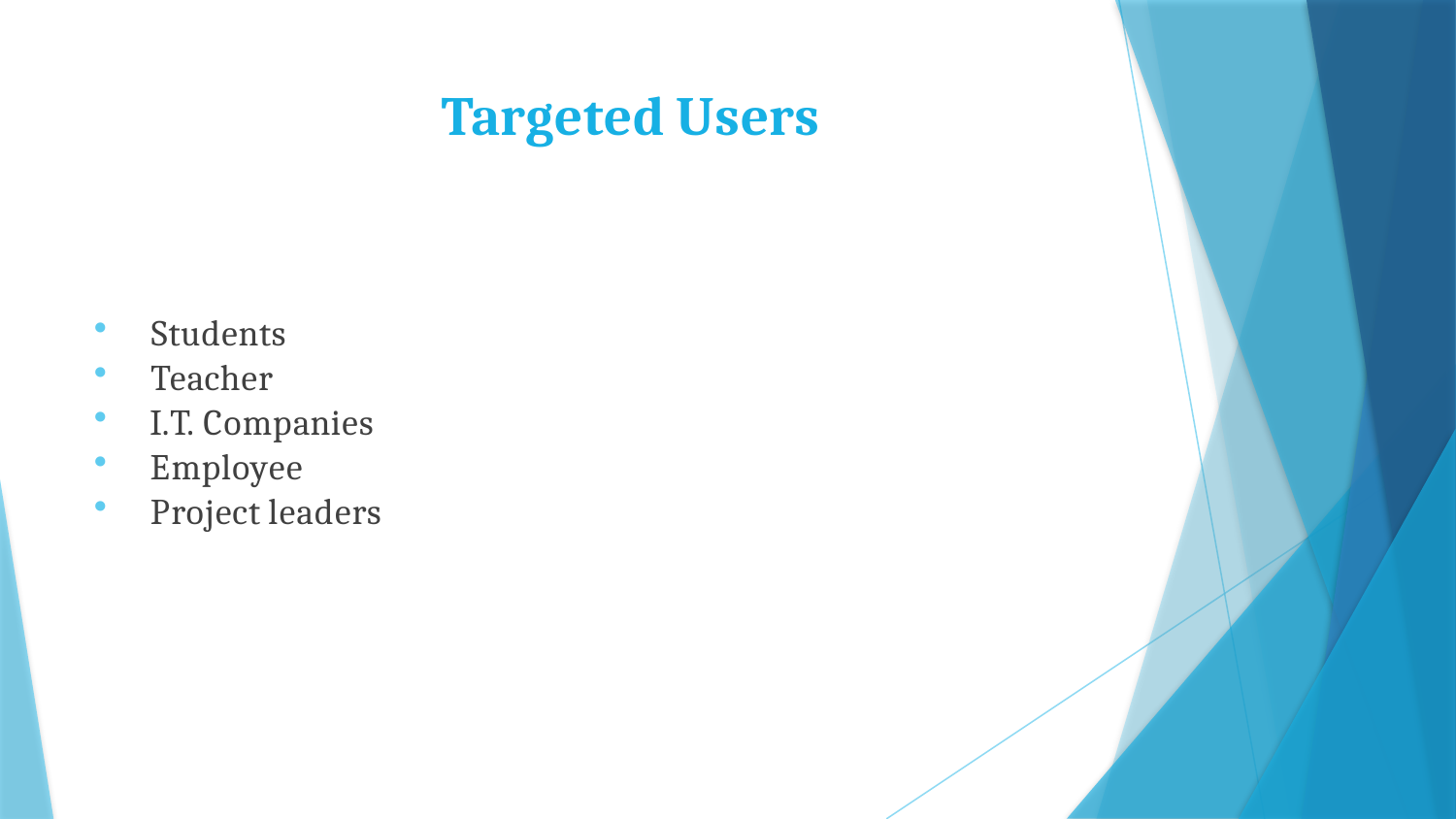

# Targeted Users

Students
Teacher
I.T. Companies
Employee
Project leaders